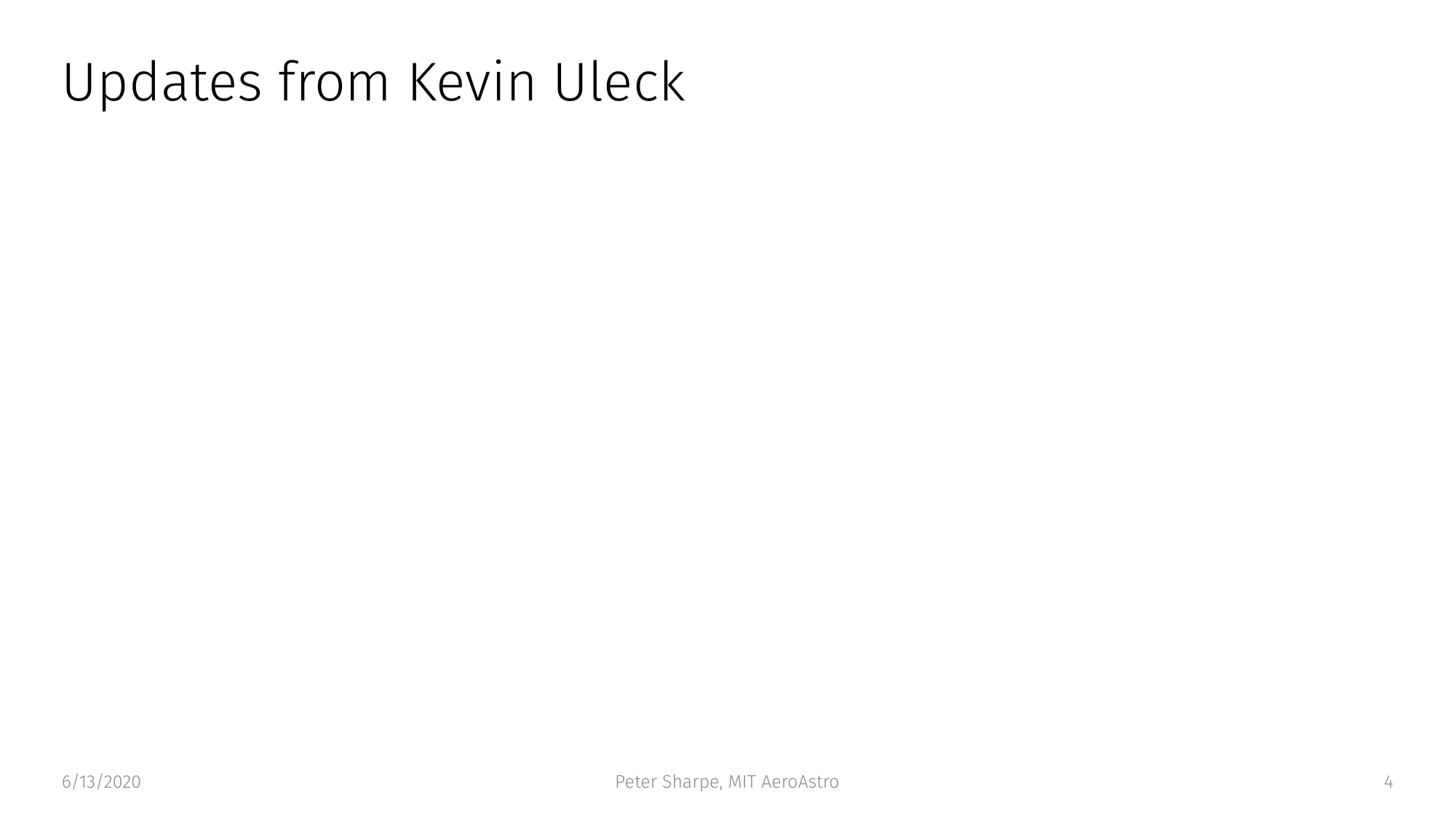

# Updates from Kevin Uleck

6/13/2020
4
Peter Sharpe, MIT AeroAstro